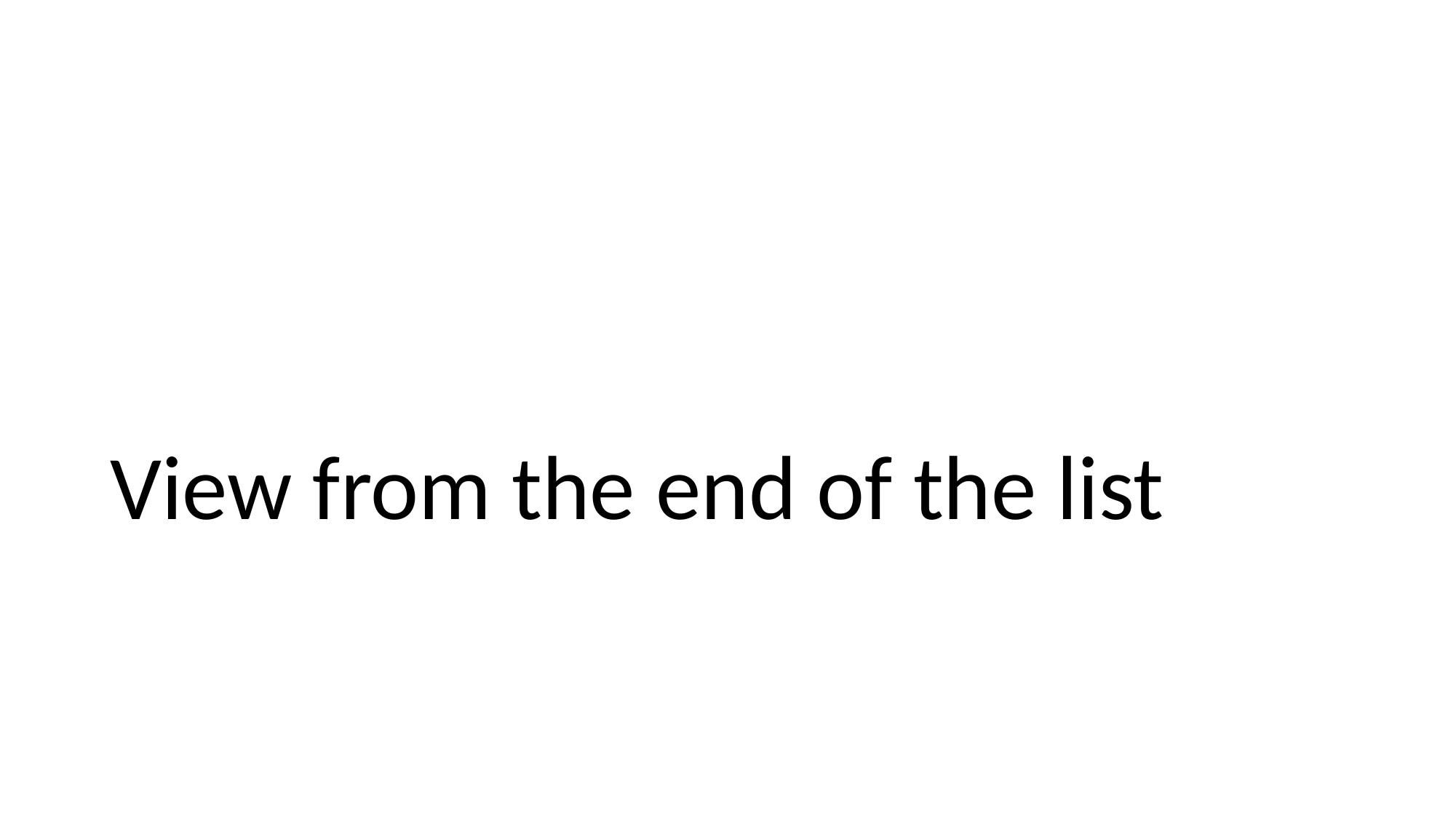

# View from the end of the list